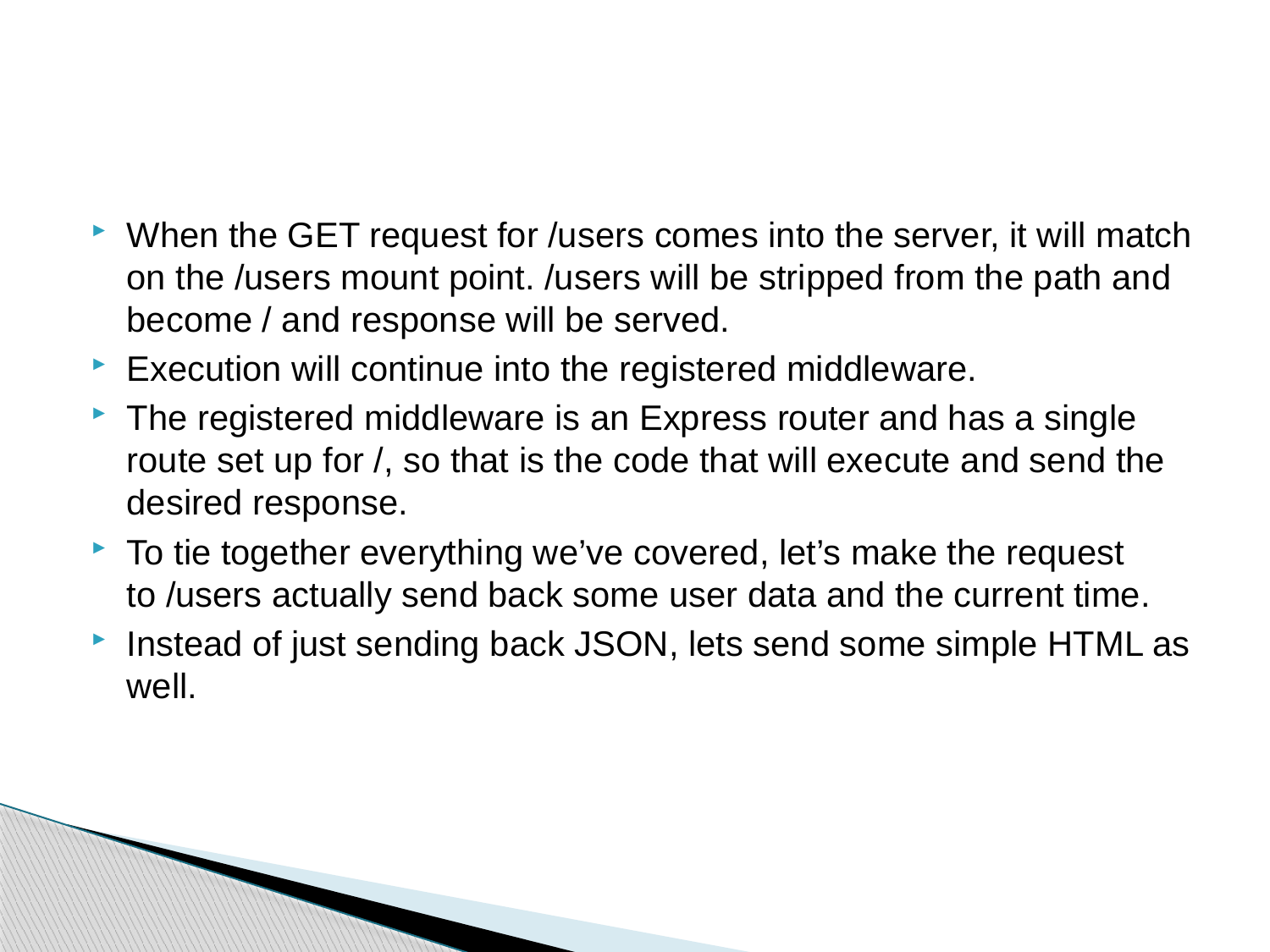

#
When the GET request for /users comes into the server, it will match on the /users mount point. /users will be stripped from the path and become / and response will be served.
Execution will continue into the registered middleware.
The registered middleware is an Express router and has a single route set up for /, so that is the code that will execute and send the desired response.
To tie together everything we’ve covered, let’s make the request to /users actually send back some user data and the current time.
Instead of just sending back JSON, lets send some simple HTML as well.